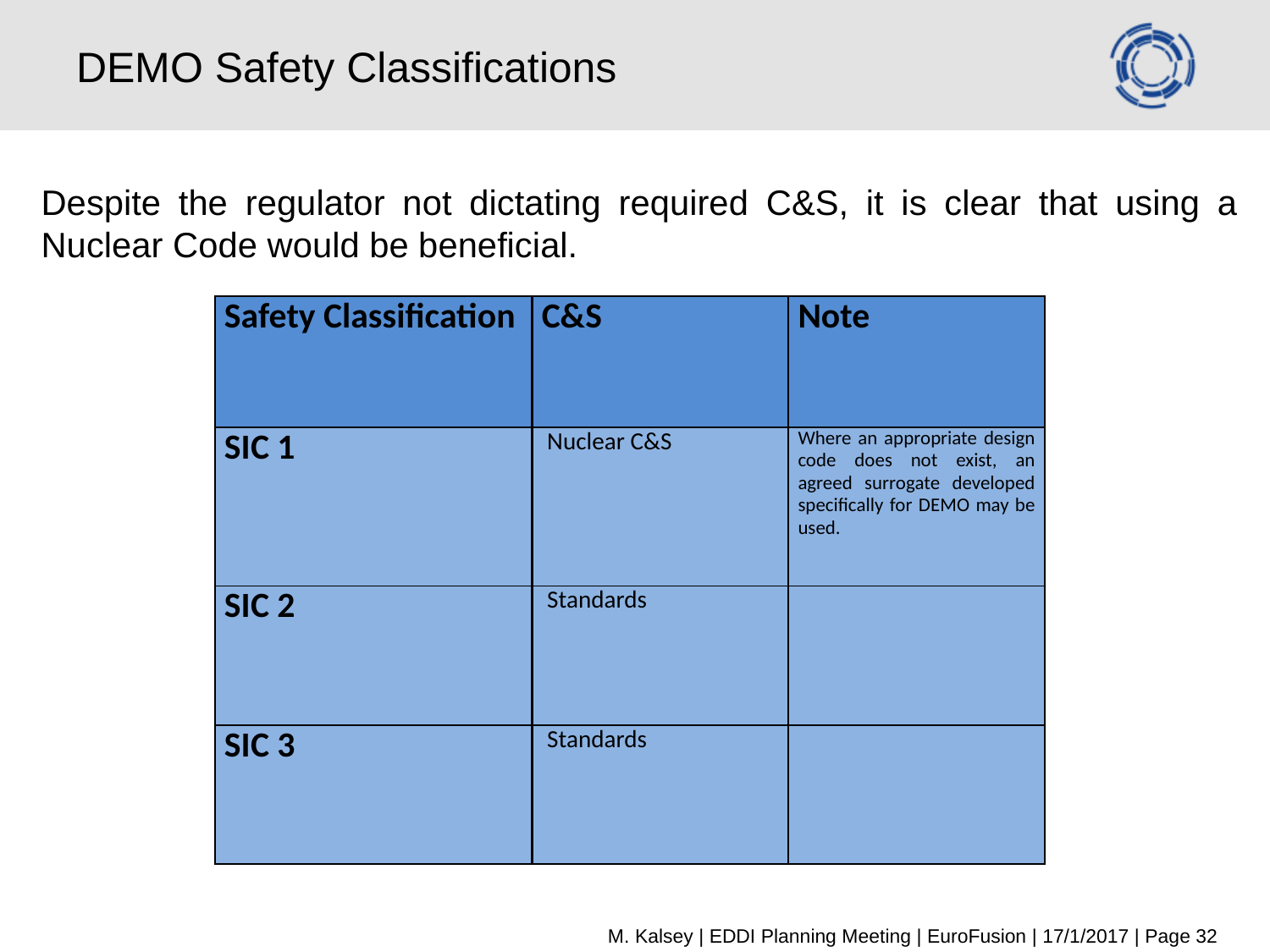

# DEMO Safety Classifications

Despite the regulator not dictating required C&S, it is clear that using a Nuclear Code would be beneficial.
| Safety Classification | C&S | Note |
| --- | --- | --- |
| SIC 1 | Nuclear C&S | Where an appropriate design code does not exist, an agreed surrogate developed specifically for DEMO may be used. |
| SIC 2 | Standards |  |
| SIC 3 | Standards |  |
M. Kalsey | EDDI Planning Meeting | EuroFusion | 17/1/2017 | Page 32